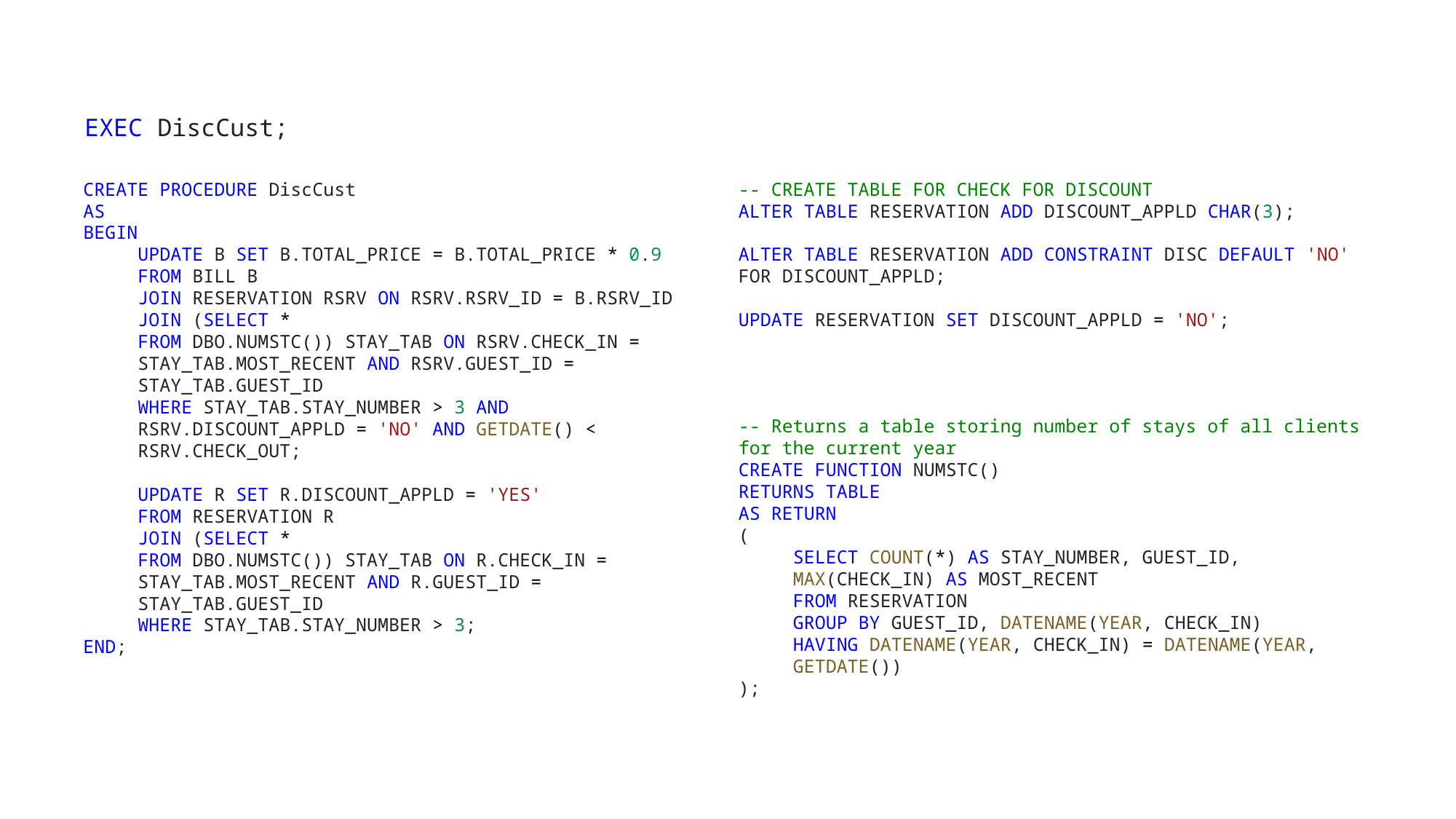

EXEC DiscCust;
CREATE PROCEDURE DiscCust
AS
BEGIN
UPDATE B SET B.TOTAL_PRICE = B.TOTAL_PRICE * 0.9
FROM BILL B
JOIN RESERVATION RSRV ON RSRV.RSRV_ID = B.RSRV_ID
JOIN (SELECT *
FROM DBO.NUMSTC()) STAY_TAB ON RSRV.CHECK_IN = STAY_TAB.MOST_RECENT AND RSRV.GUEST_ID = STAY_TAB.GUEST_ID
WHERE STAY_TAB.STAY_NUMBER > 3 AND
RSRV.DISCOUNT_APPLD = 'NO' AND GETDATE() < RSRV.CHECK_OUT;
UPDATE R SET R.DISCOUNT_APPLD = 'YES'
FROM RESERVATION R
JOIN (SELECT *
FROM DBO.NUMSTC()) STAY_TAB ON R.CHECK_IN = STAY_TAB.MOST_RECENT AND R.GUEST_ID = STAY_TAB.GUEST_ID
WHERE STAY_TAB.STAY_NUMBER > 3;
END;

-- CREATE TABLE FOR CHECK FOR DISCOUNT
ALTER TABLE RESERVATION ADD DISCOUNT_APPLD CHAR(3);

ALTER TABLE RESERVATION ADD CONSTRAINT DISC DEFAULT 'NO' FOR DISCOUNT_APPLD;

UPDATE RESERVATION SET DISCOUNT_APPLD = 'NO';
-- Returns a table storing number of stays of all clients for the current year
CREATE FUNCTION NUMSTC()
RETURNS TABLE
AS RETURN
(
SELECT COUNT(*) AS STAY_NUMBER, GUEST_ID, MAX(CHECK_IN) AS MOST_RECENT
FROM RESERVATION
GROUP BY GUEST_ID, DATENAME(YEAR, CHECK_IN)
HAVING DATENAME(YEAR, CHECK_IN) = DATENAME(YEAR, GETDATE())
);